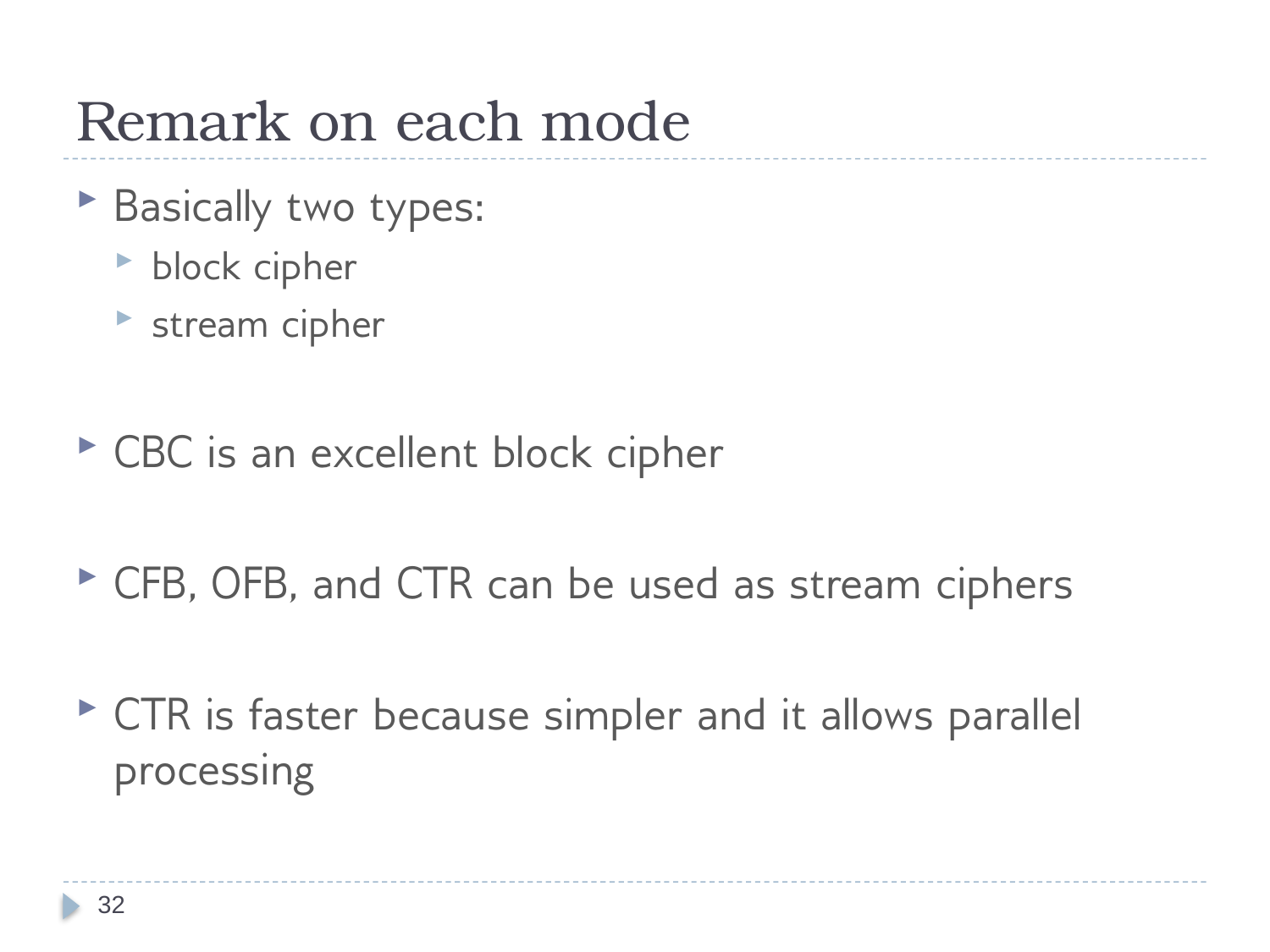

# Remark on each mode
Basically two types:
block cipher
stream cipher

CBC is an excellent block cipher

CFB, OFB, and CTR can be used as stream ciphers

CTR is faster because simpler and it allows parallel processing

32